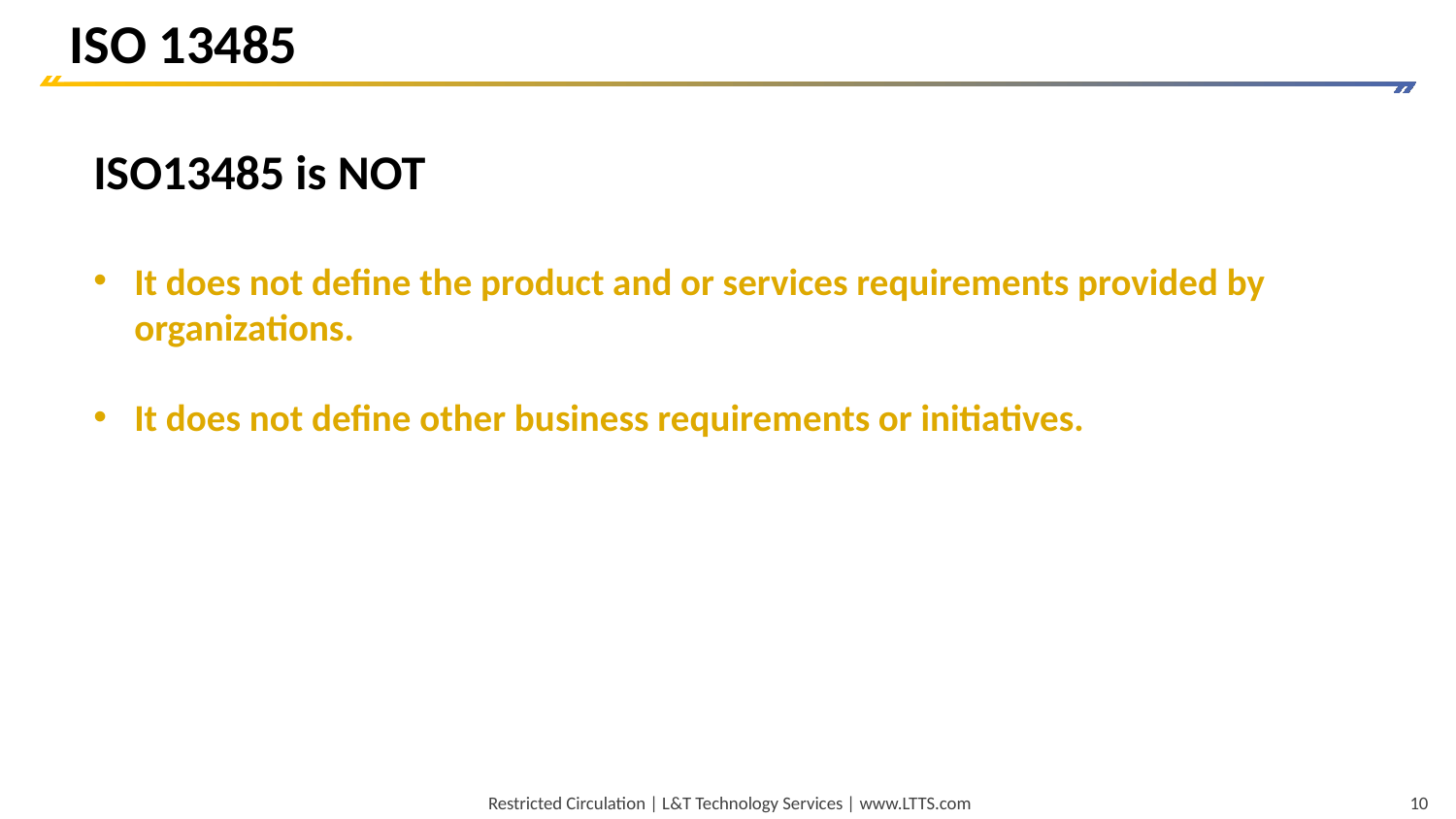

ISO 13485
ISO13485 is NOT

It does not define the product and or services requirements provided by organizations.

It does not define other business requirements or initiatives.